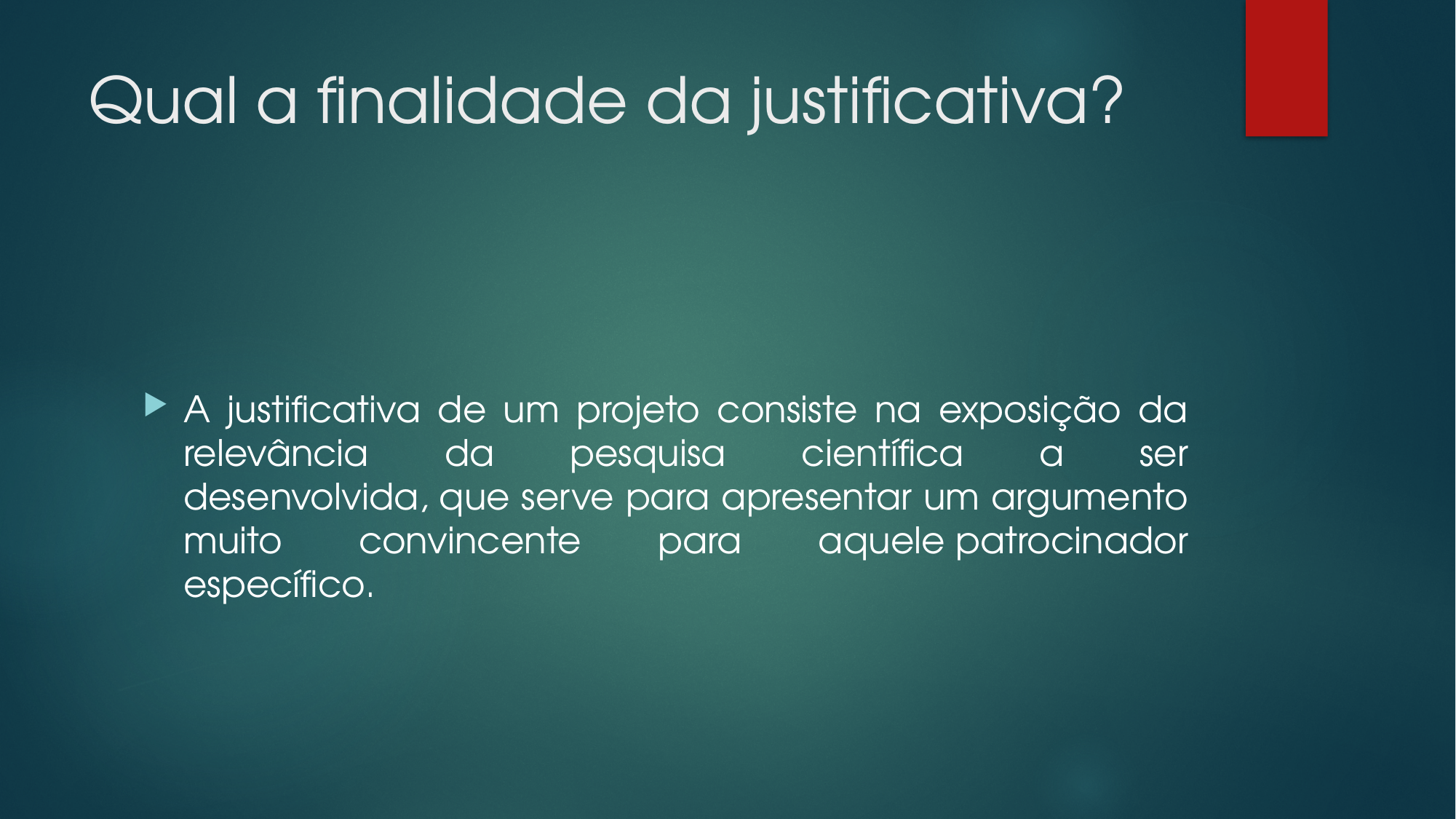

# Qual a finalidade da justificativa?
A justificativa de um projeto consiste na exposição da relevância da pesquisa científica a ser desenvolvida, que serve para apresentar um argumento muito convincente para aquele patrocinador específico.